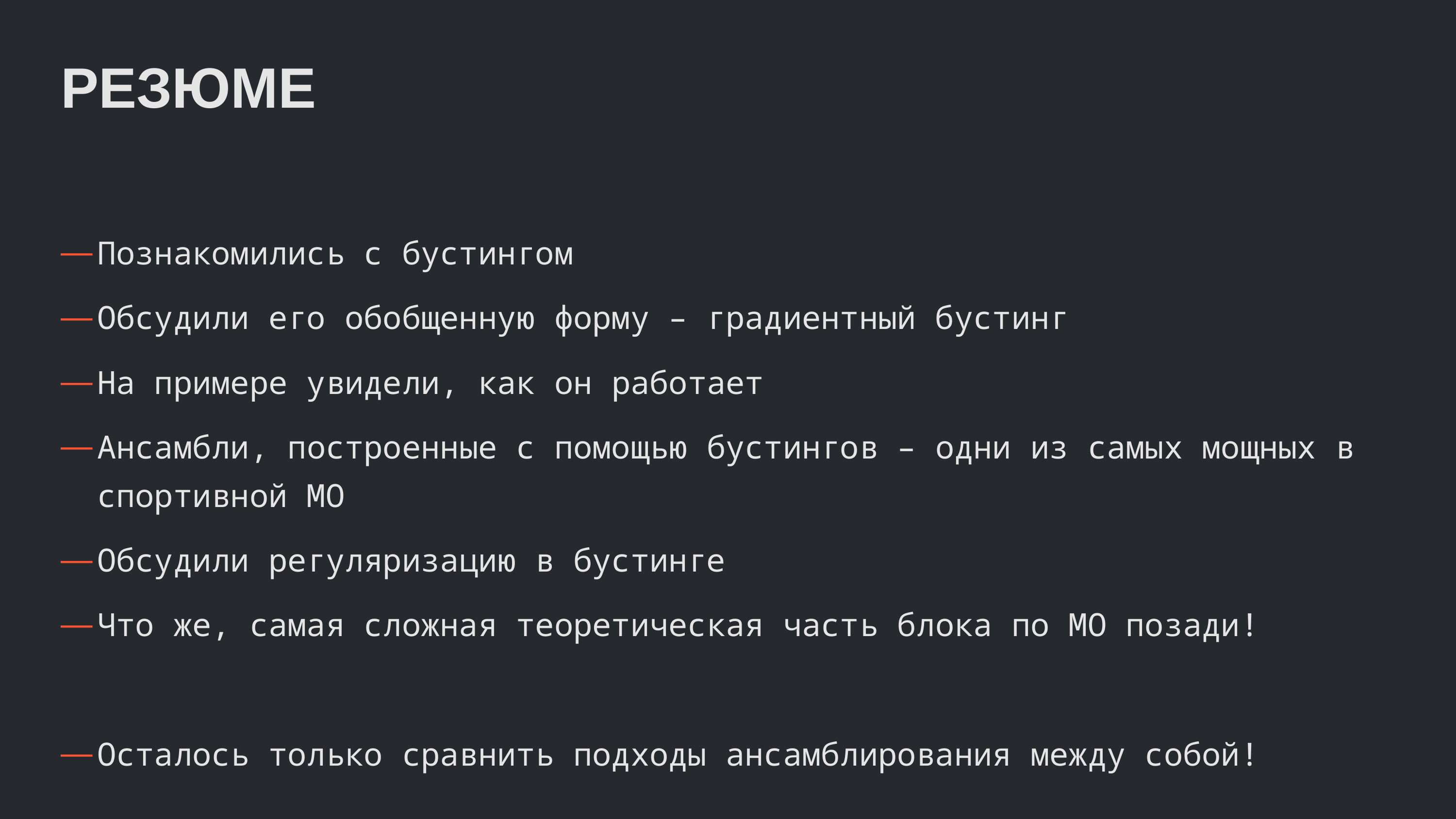

РЕЗЮМЕ
Познакомились с бустингом
Обсудили его обобщенную форму – градиентный бустинг
На примере увидели, как он работает
Ансамбли, построенные с помощью бустингов – одни из самых мощных в спортивной МО
Обсудили регуляризацию в бустинге
Что же, самая сложная теоретическая часть блока по МО позади!

Осталось только сравнить подходы ансамблирования между собой!